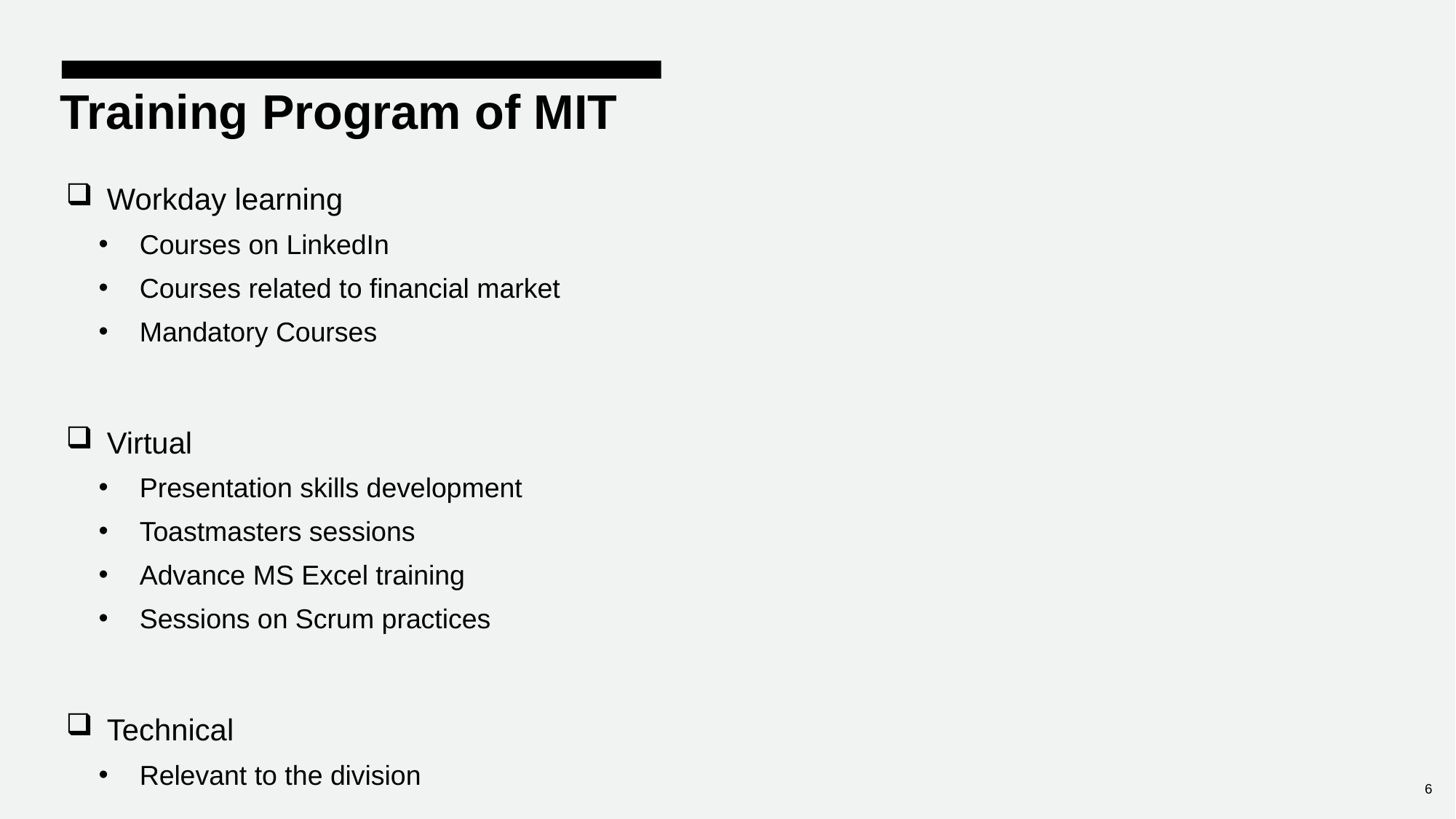

# Training Program of MIT
Workday learning
Courses on LinkedIn
Courses related to financial market
Mandatory Courses

Virtual
Presentation skills development
Toastmasters sessions
Advance MS Excel training
Sessions on Scrum practices

Technical
Relevant to the division

6